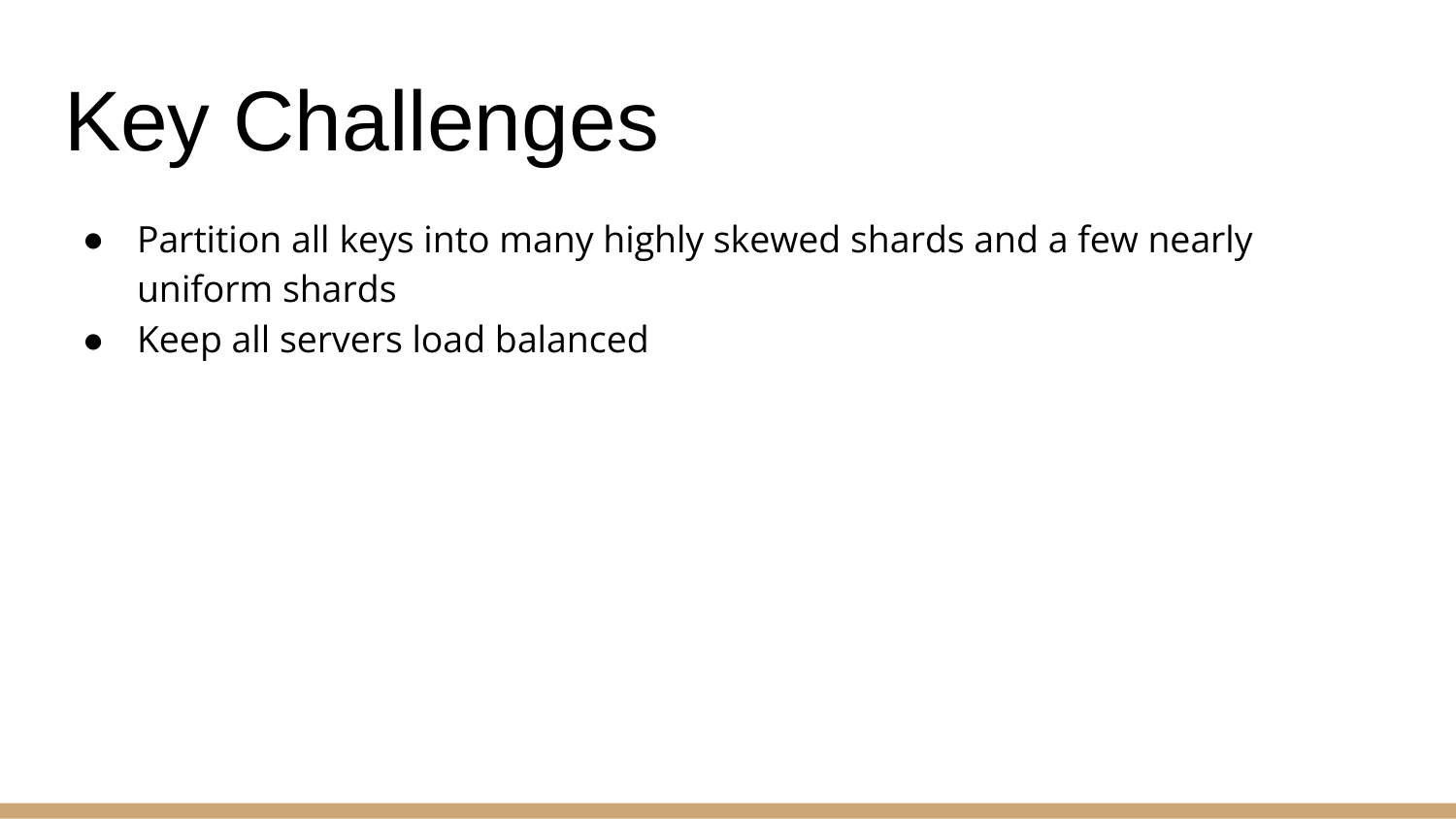

# Key Challenges
Partition all keys into many highly skewed shards and a few nearly uniform shards
Keep all servers load balanced